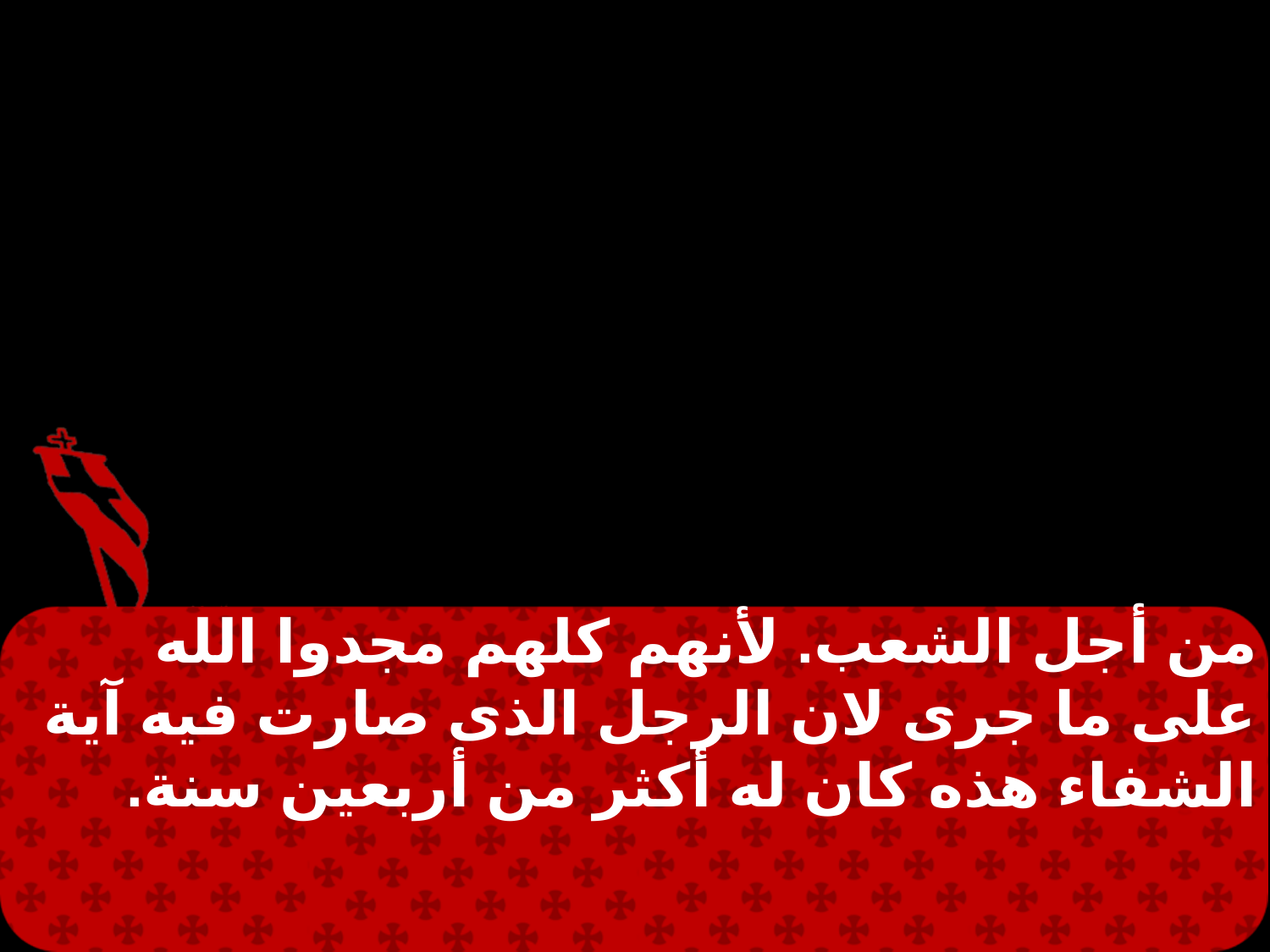

من أجل الشعب. لأنهم كلهم مجدوا الله على ما جرى لان الرجل الذى صارت فيه آية الشفاء هذه كان له أكثر من أربعين سنة.